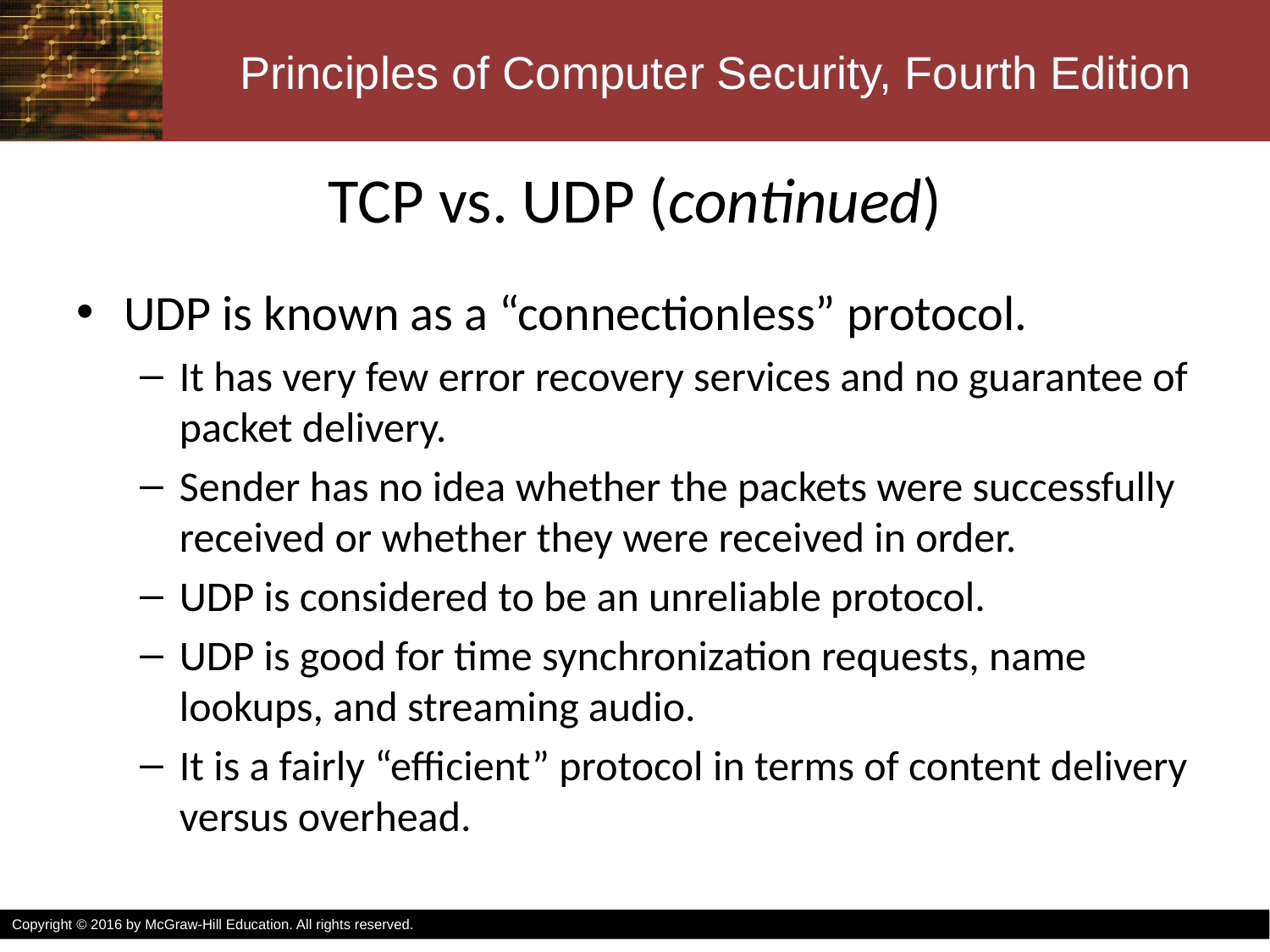

# TCP vs. UDP (continued)
UDP is known as a “connectionless” protocol.
It has very few error recovery services and no guarantee of packet delivery.
Sender has no idea whether the packets were successfully received or whether they were received in order.
UDP is considered to be an unreliable protocol.
UDP is good for time synchronization requests, name lookups, and streaming audio.
It is a fairly “efficient” protocol in terms of content delivery versus overhead.